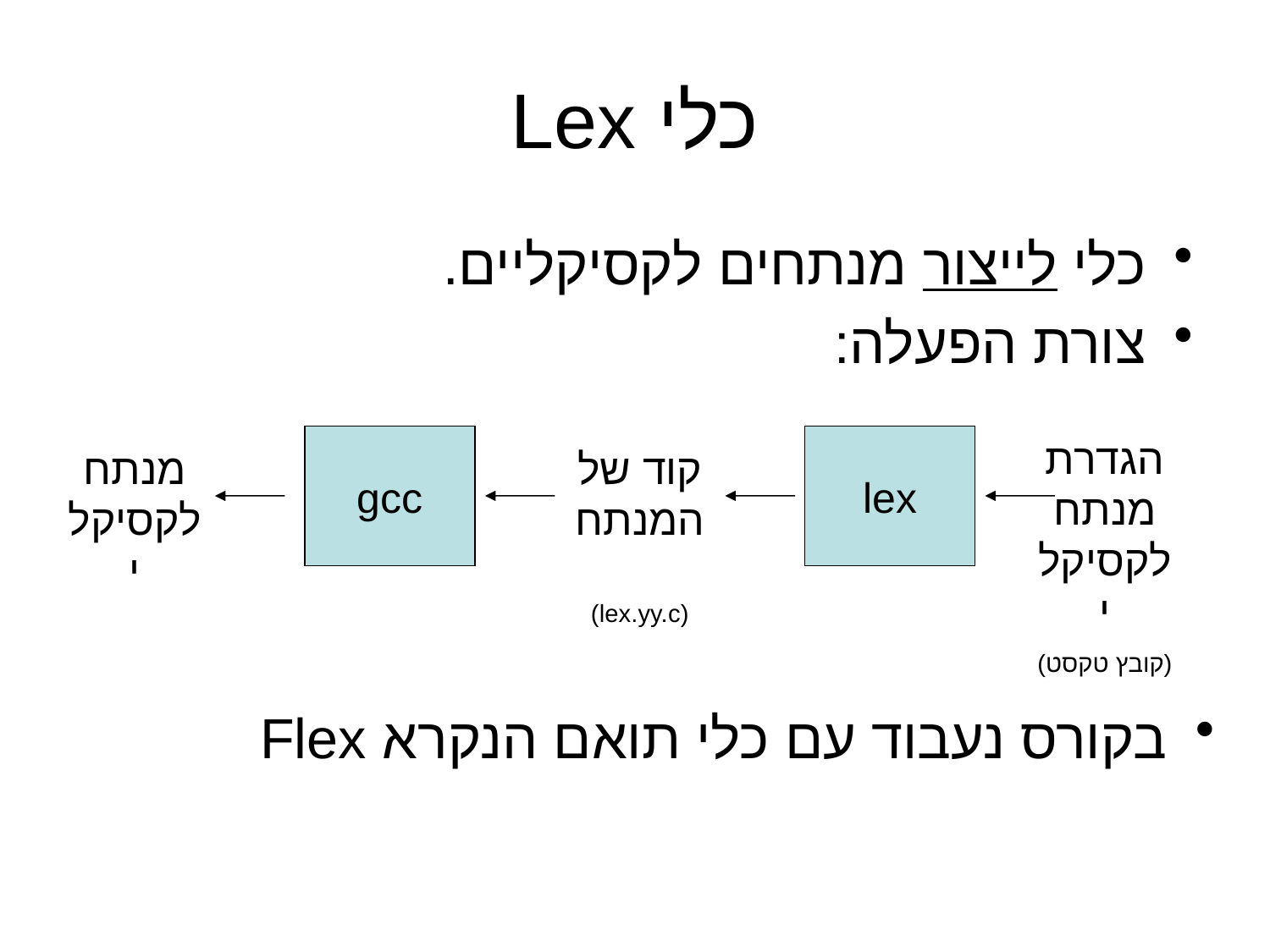

# כלי Lex
כלי לייצור מנתחים לקסיקליים.
צורת הפעלה:
gcc
lex
הגדרת מנתח לקסיקלי
(קובץ טקסט)
מנתח לקסיקלי
קוד של המנתח

(lex.yy.c)

בקורס נעבוד עם כלי תואם הנקרא Flex